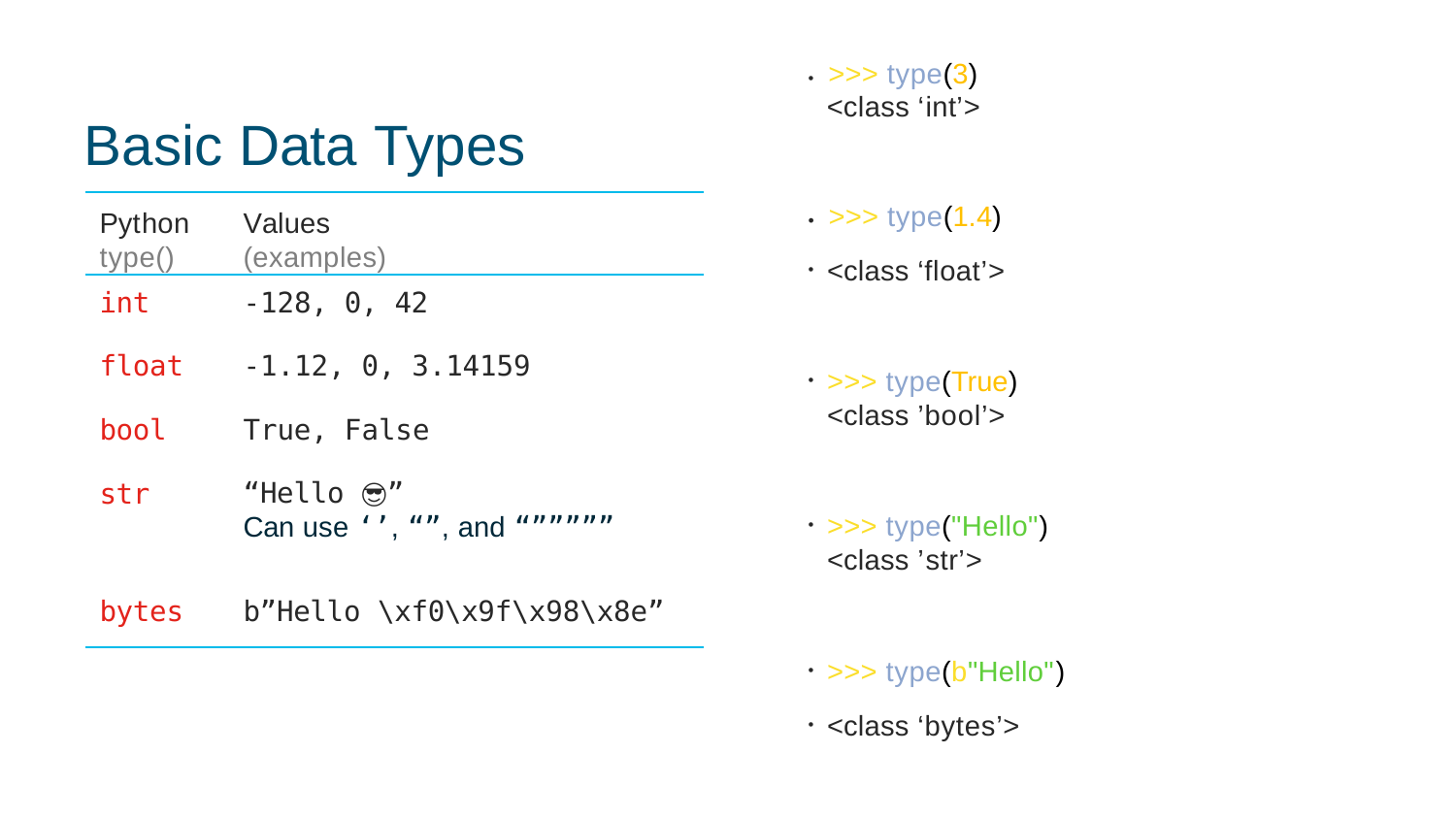

•   >>> type(3)
<class ‘int’>
Basic Data Types

•   >>> type(1.4)
<class ‘float’>

>>> type(True)
<class ’bool’>

>>> type("Hello")
<class ’str’>

>>> type(b"Hello")
<class ‘bytes’>
Python
type()
Values
(examples)

int
-128,  0,  42
float
-1.12,  0,  3.14159
bool
True,  False
“Hello 😎”
Can use ‘’, “”, and “”””””
str
bytes
b”Hello \xf0\x9f\x98\x8e”